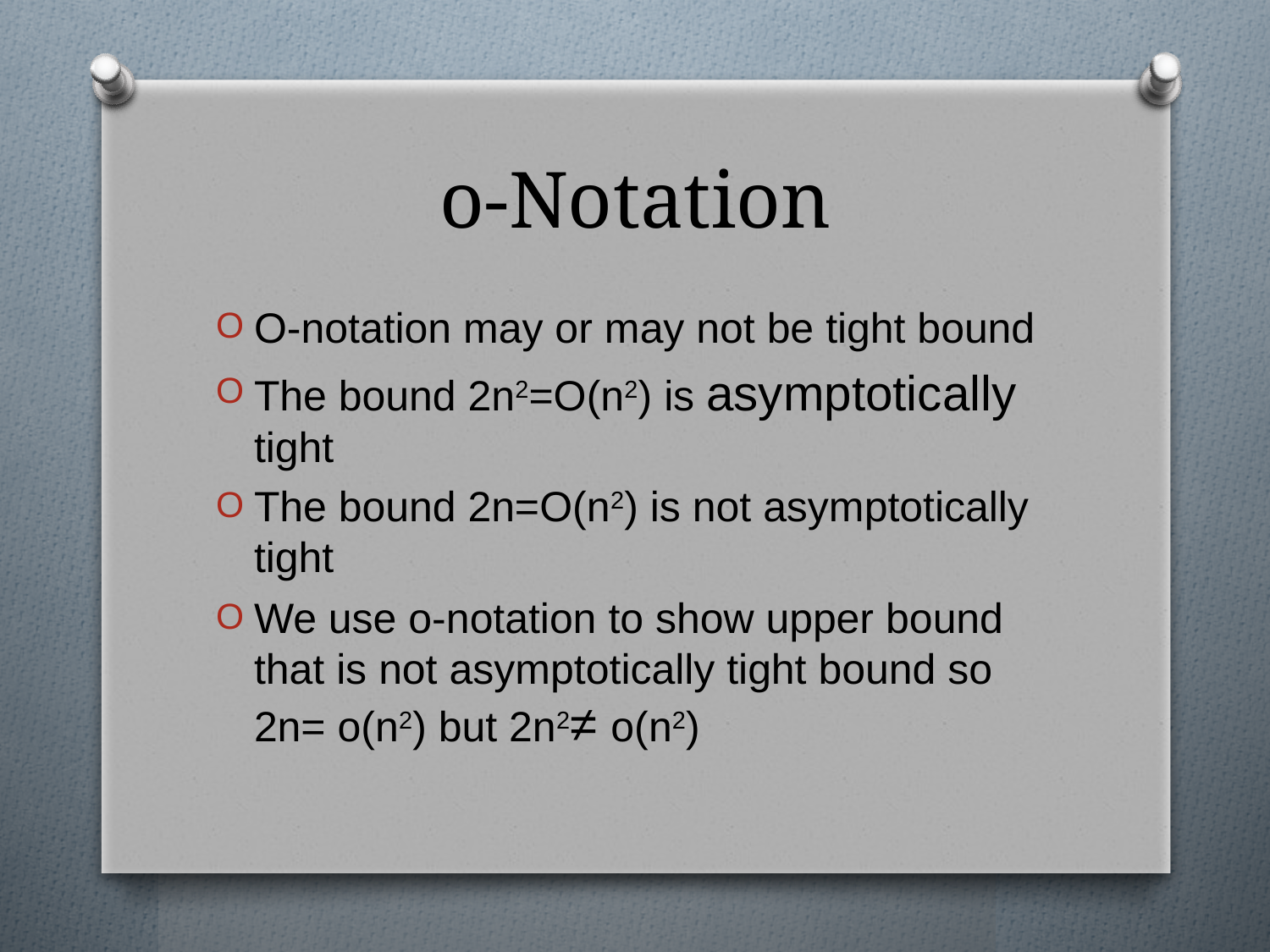

# ο-Notation
Ο-notation may or may not be tight bound
The bound 2n2=Ο(n2) is asymptotically tight
The bound 2n=Ο(n2) is not asymptotically tight
We use о-notation to show upper bound that is not asymptotically tight bound so 2n= о(n2) but 2n2≠ o(n2)